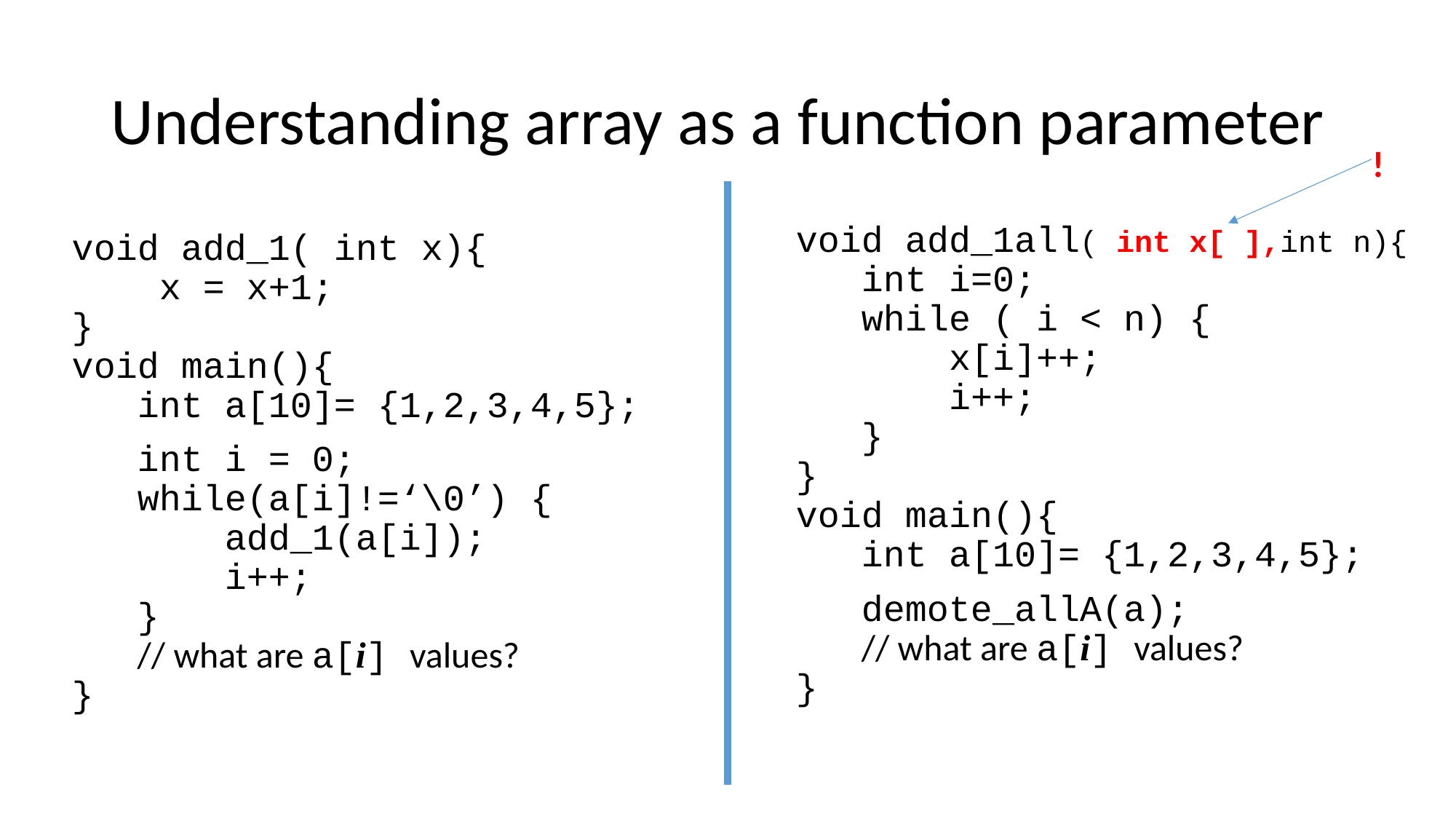

# Understanding array as a function parameter
!
void add_1all( int x[ ],int n){
   int i=0;
   while ( i < n) {
       x[i]++;
       i++;
   }
}
void main(){
   int a[10]= {1,2,3,4,5};
   demote_allA(a);
   // what are a[i] values?
}
void add_1( int x){
    x = x+1;
}
void main(){
   int a[10]= {1,2,3,4,5};
   int i = 0;
   while(a[i]!=‘\0’) {
       add_1(a[i]);
       i++;
   }
   // what are a[i] values?
}